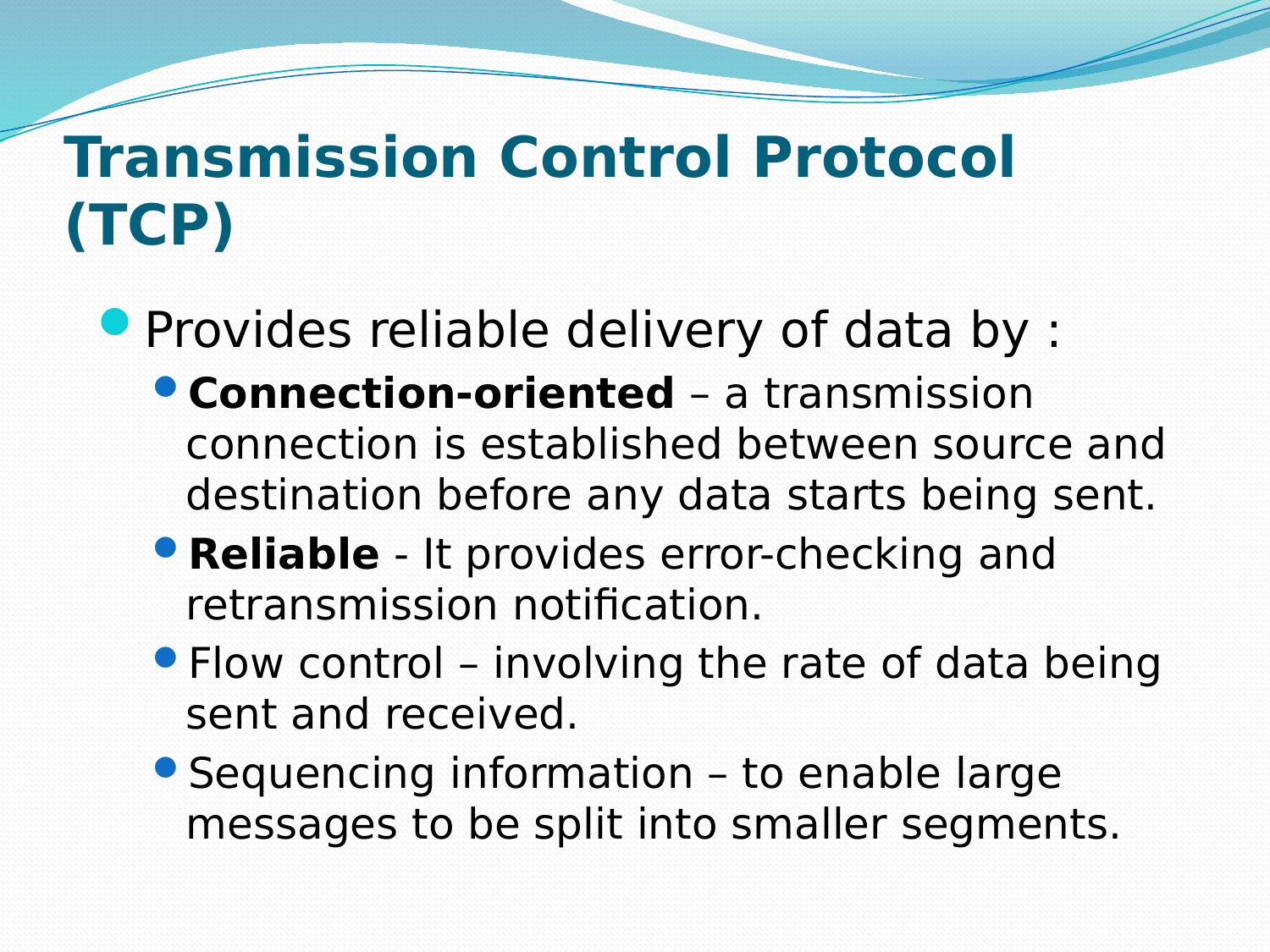

# Transmission Control Protocol (TCP)
Provides reliable delivery of data by :
Connection-oriented – a transmission connection is established between source and destination before any data starts being sent.
Reliable - It provides error-checking and retransmission notification.
Flow control – involving the rate of data being sent and received.
Sequencing information – to enable large messages to be split into smaller segments.